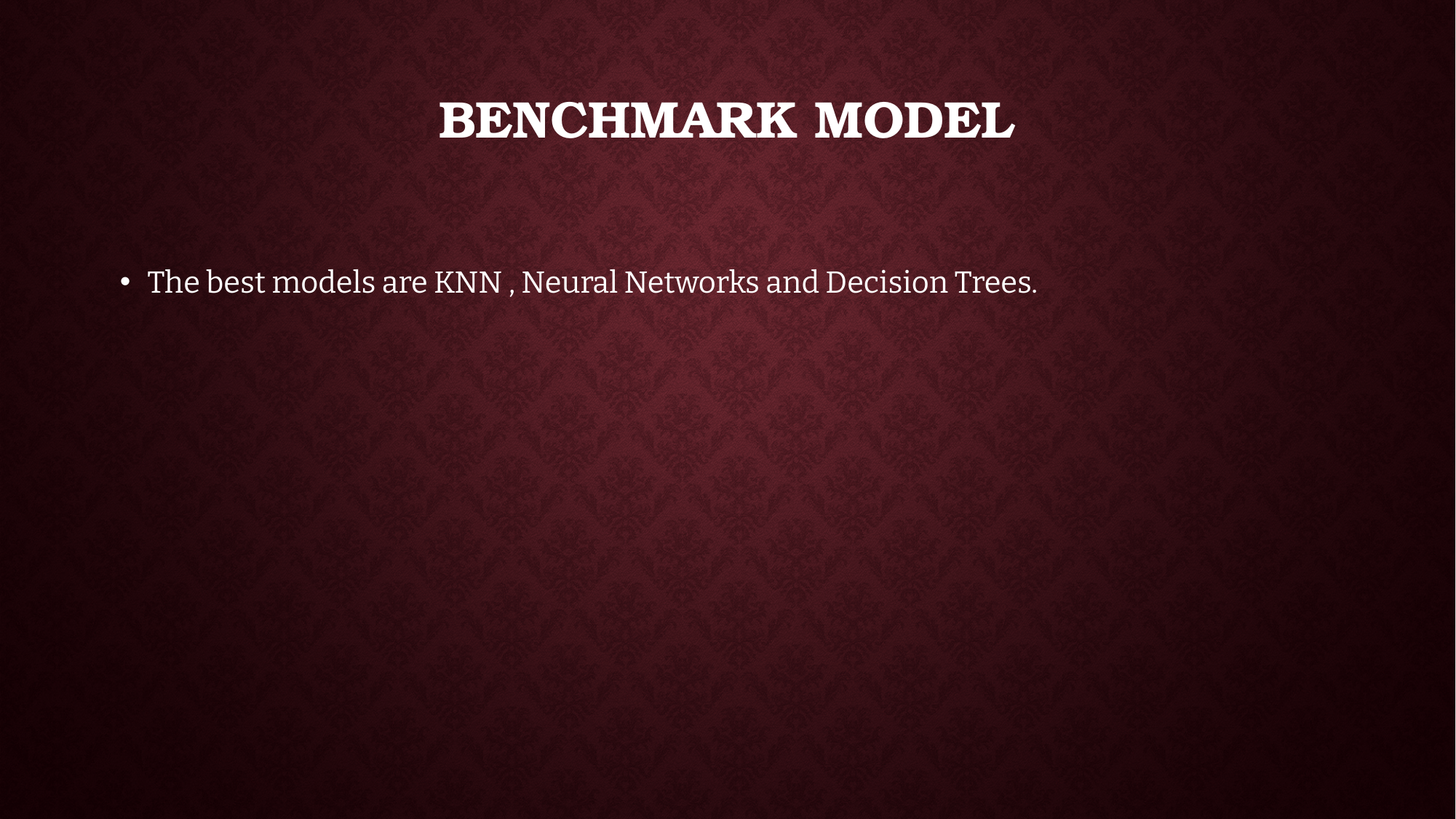

# Benchmark Model
The best models are KNN , Neural Networks and Decision Trees.